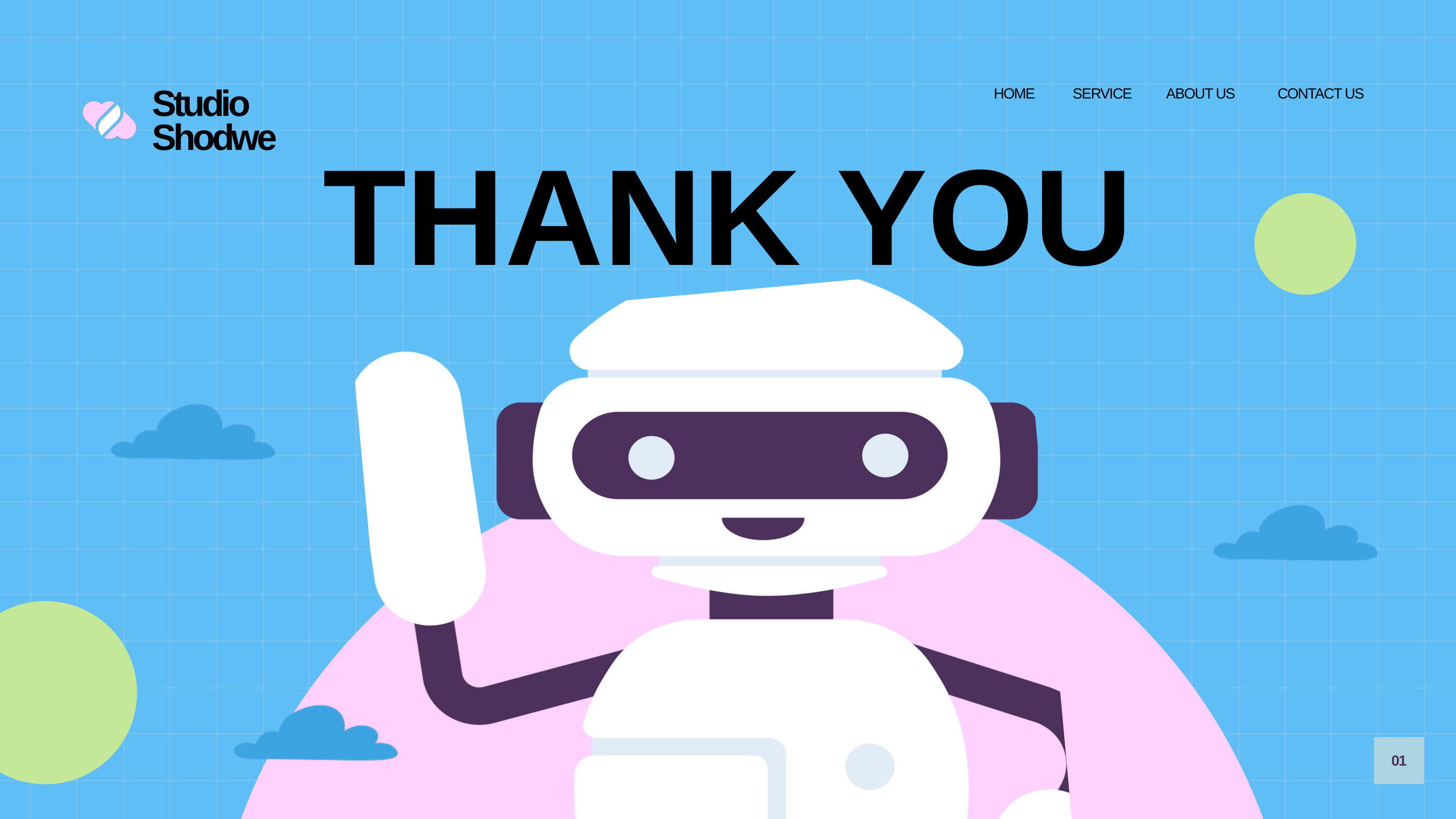

HOME
SERVICE
ABOUT US
CONTACT US
Studio Shodwe

THANK YOU

01